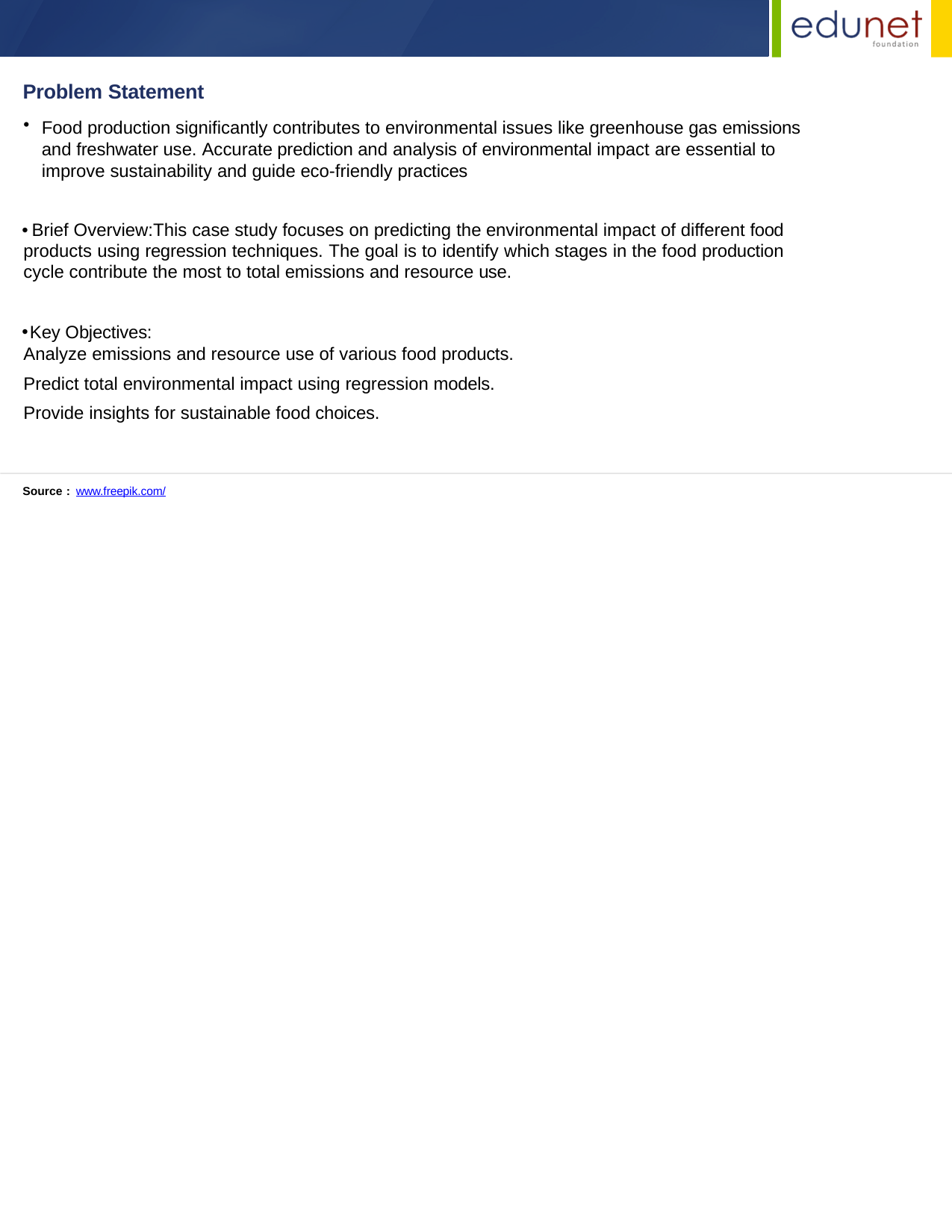

Problem Statement
Food production significantly contributes to environmental issues like greenhouse gas emissions and freshwater use. Accurate prediction and analysis of environmental impact are essential to improve sustainability and guide eco-friendly practices

	Brief Overview:This case study focuses on predicting the environmental impact of different food products using regression techniques. The goal is to identify which stages in the food production cycle contribute the most to total emissions and resource use.

Key Objectives:
Analyze emissions and resource use of various food products.
Predict total environmental impact using regression models. Provide insights for sustainable food choices.

Source : www.freepik.com/